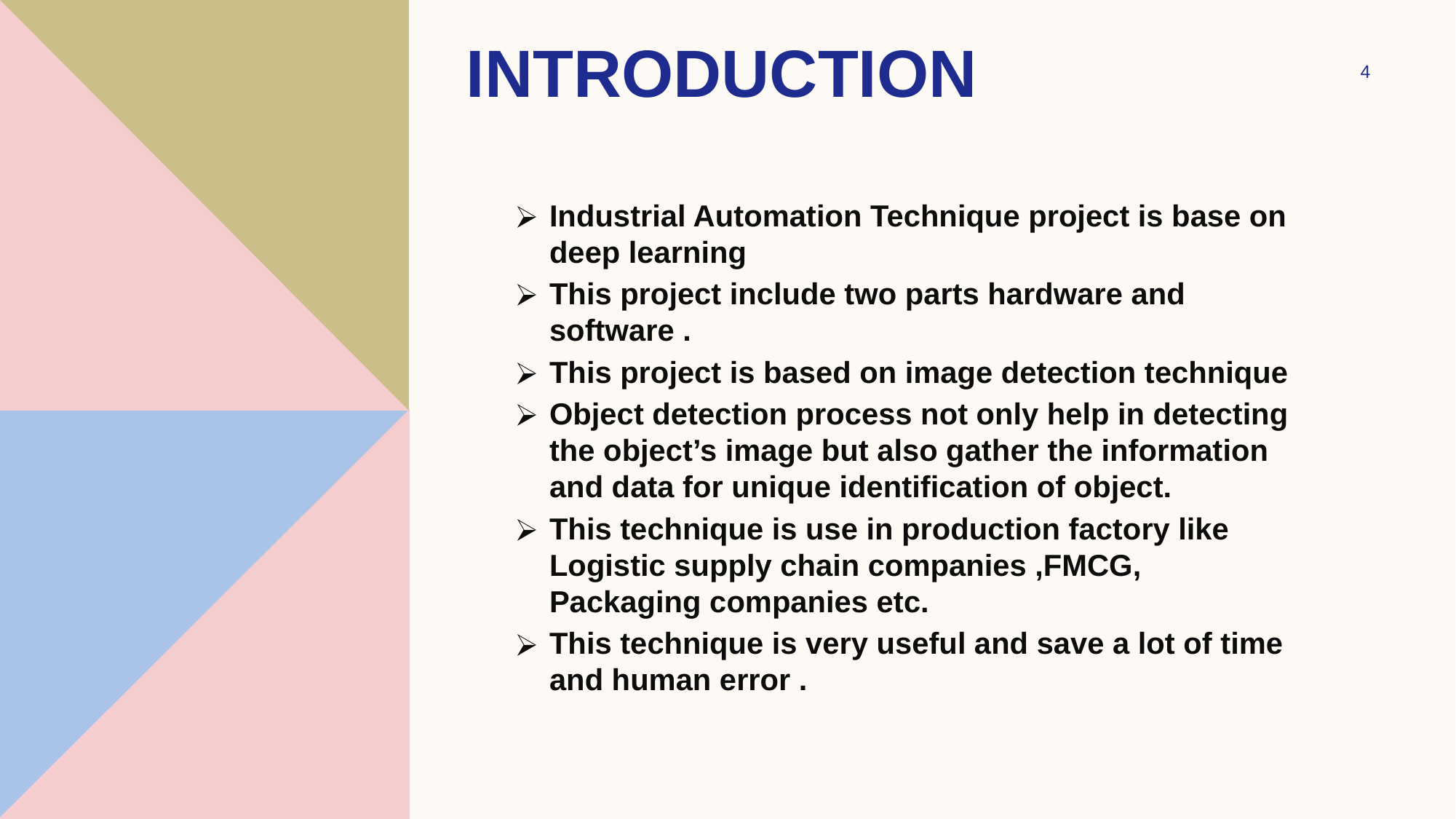

# INTRODUCTION
4

Industrial Automation Technique project is base on deep learning
This project include two parts hardware and software .
This project is based on image detection technique
Object detection process not only help in detecting the object’s image but also gather the information and data for unique identification of object.
This technique is use in production factory like Logistic supply chain companies ,FMCG, Packaging companies etc.
This technique is very useful and save a lot of time and human error .